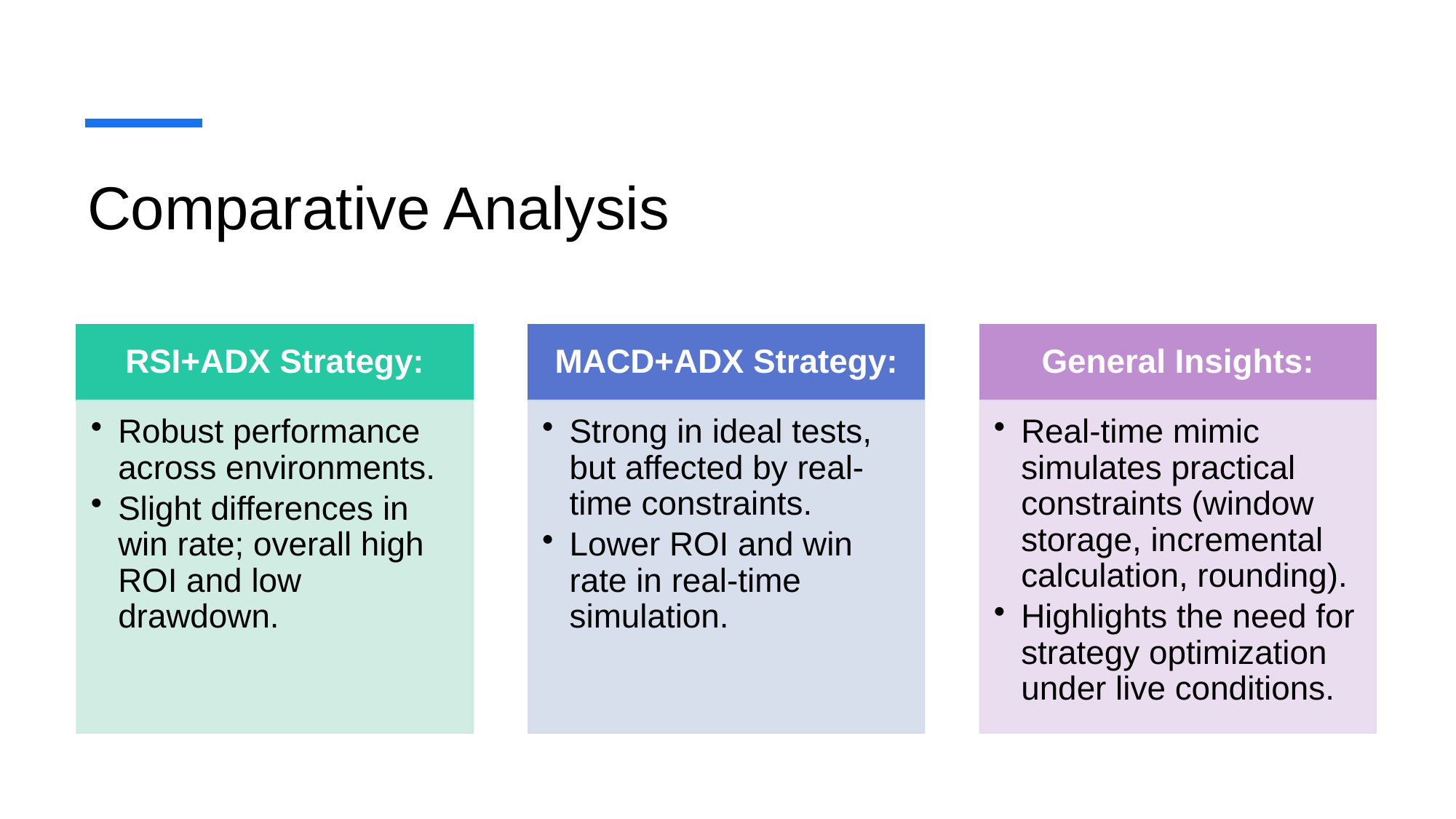

# Comparative Analysis
RSI+ADX Strategy:
Robust performance across environments.
Slight differences in win rate; overall high ROI and low drawdown.
MACD+ADX Strategy:
Strong in ideal tests, but affected by real-time constraints.
Lower ROI and win rate in real-time simulation.
General Insights:
Real-time mimic simulates practical constraints (window storage, incremental calculation, rounding).
Highlights the need for strategy optimization under live conditions.